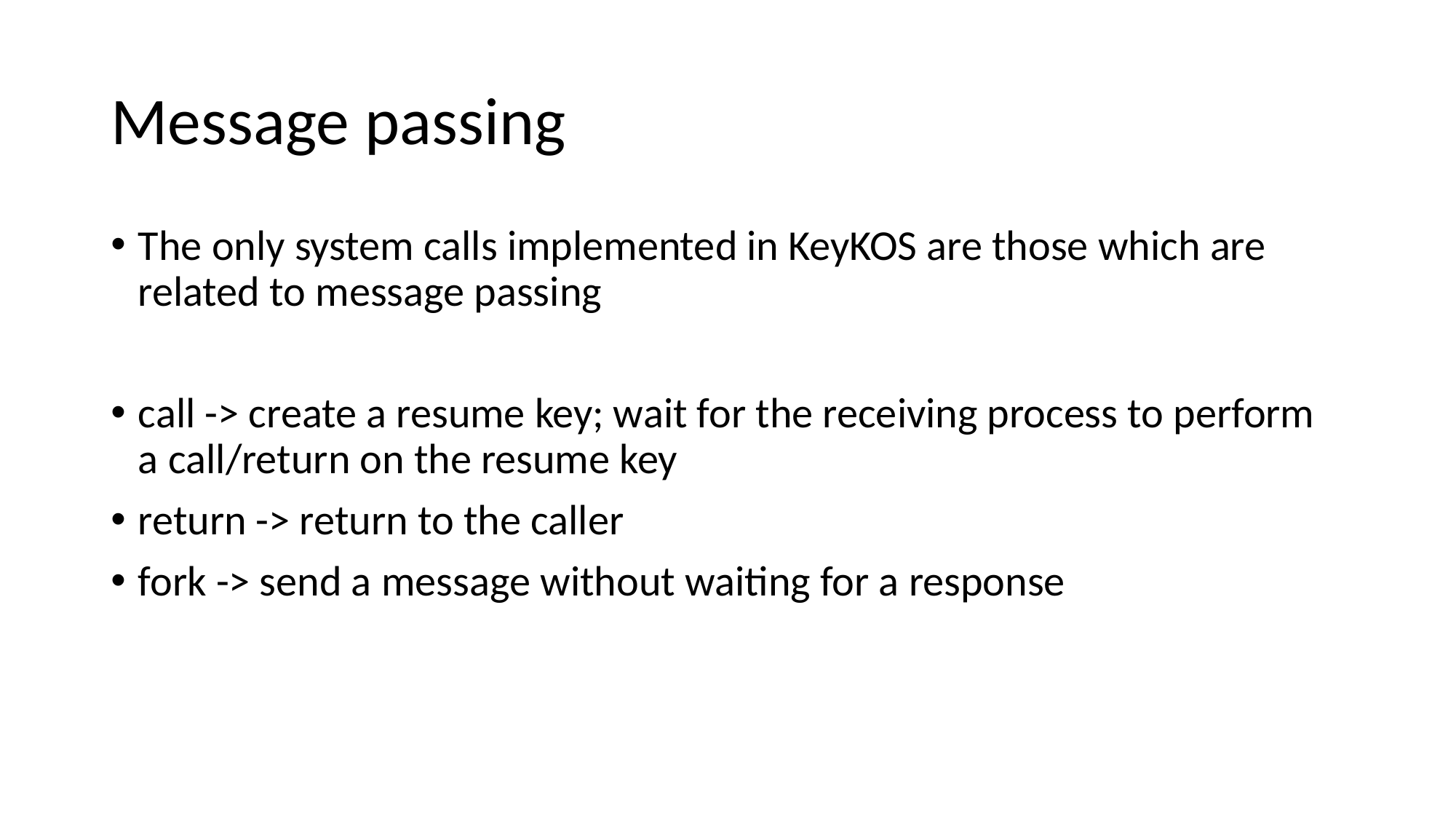

# Message passing
The only system calls implemented in KeyKOS are those which are related to message passing

call -> create a resume key; wait for the receiving process to perform a call/return on the resume key
return -> return to the caller
fork -> send a message without waiting for a response